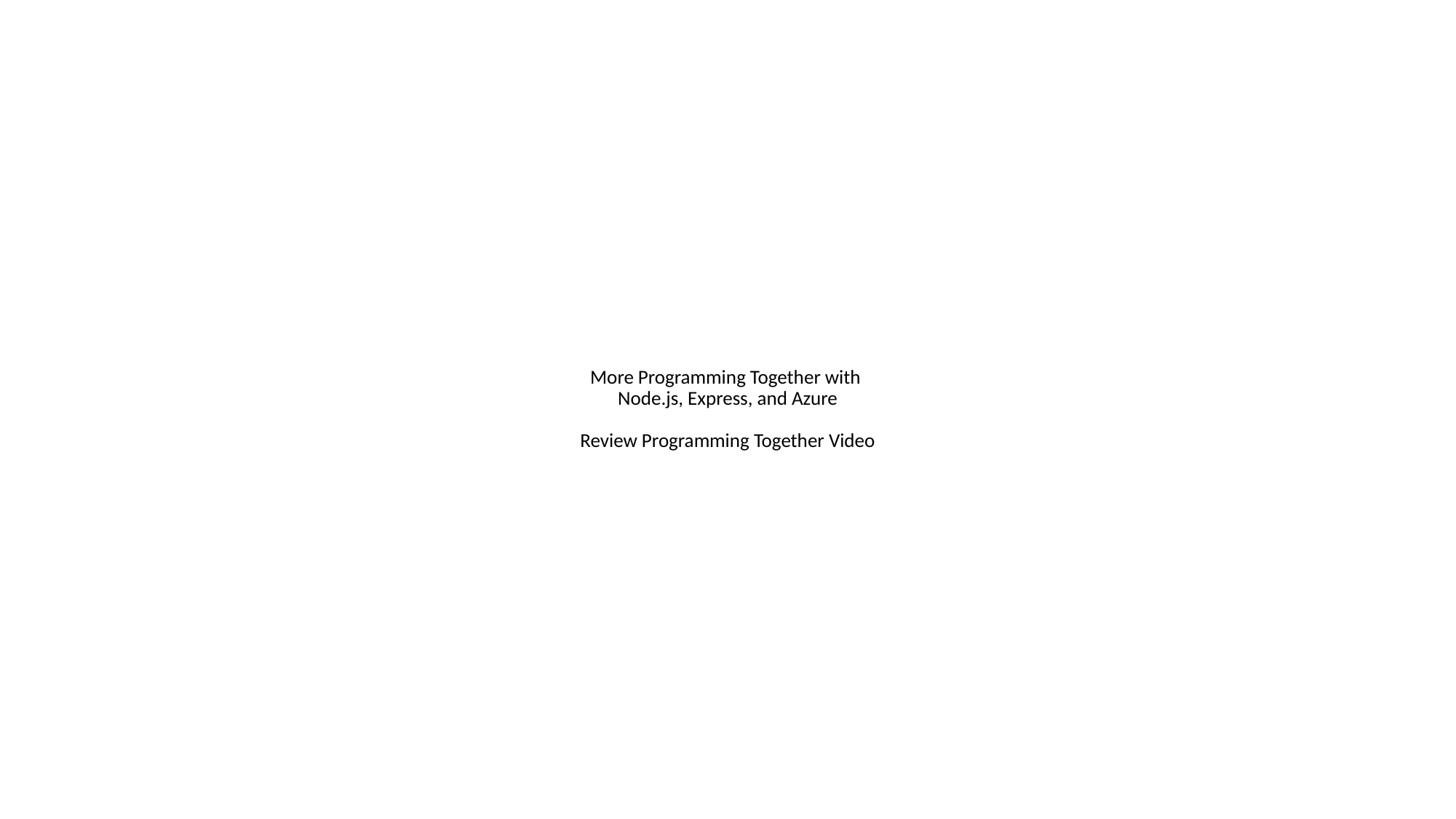

# More Programming Together with Node.js, Express, and Azure Review Programming Together Video